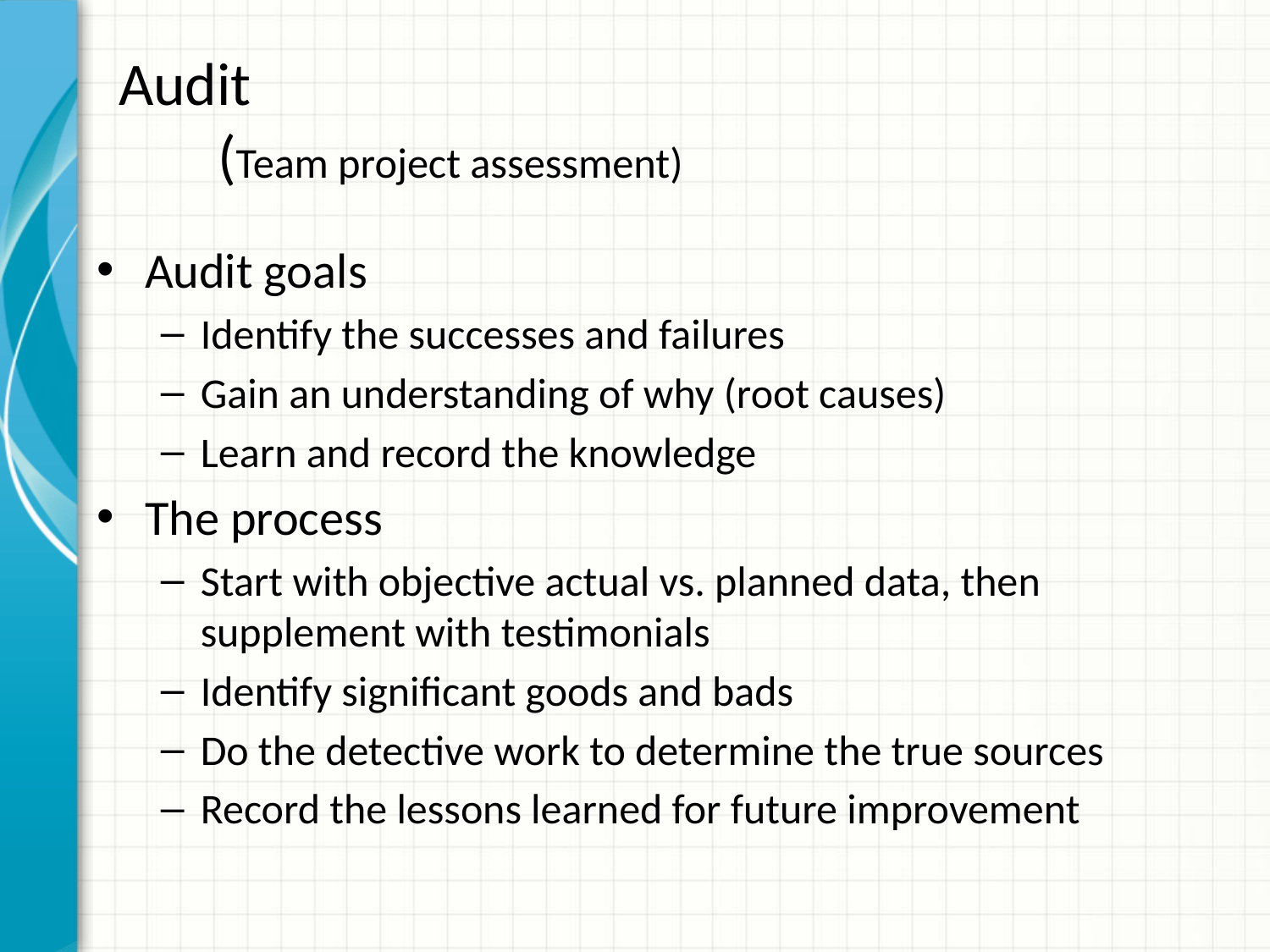

# Audit (Team project assessment)
Audit goals
Identify the successes and failures
Gain an understanding of why (root causes)
Learn and record the knowledge
The process
Start with objective actual vs. planned data, then supplement with testimonials
Identify significant goods and bads
Do the detective work to determine the true sources
Record the lessons learned for future improvement